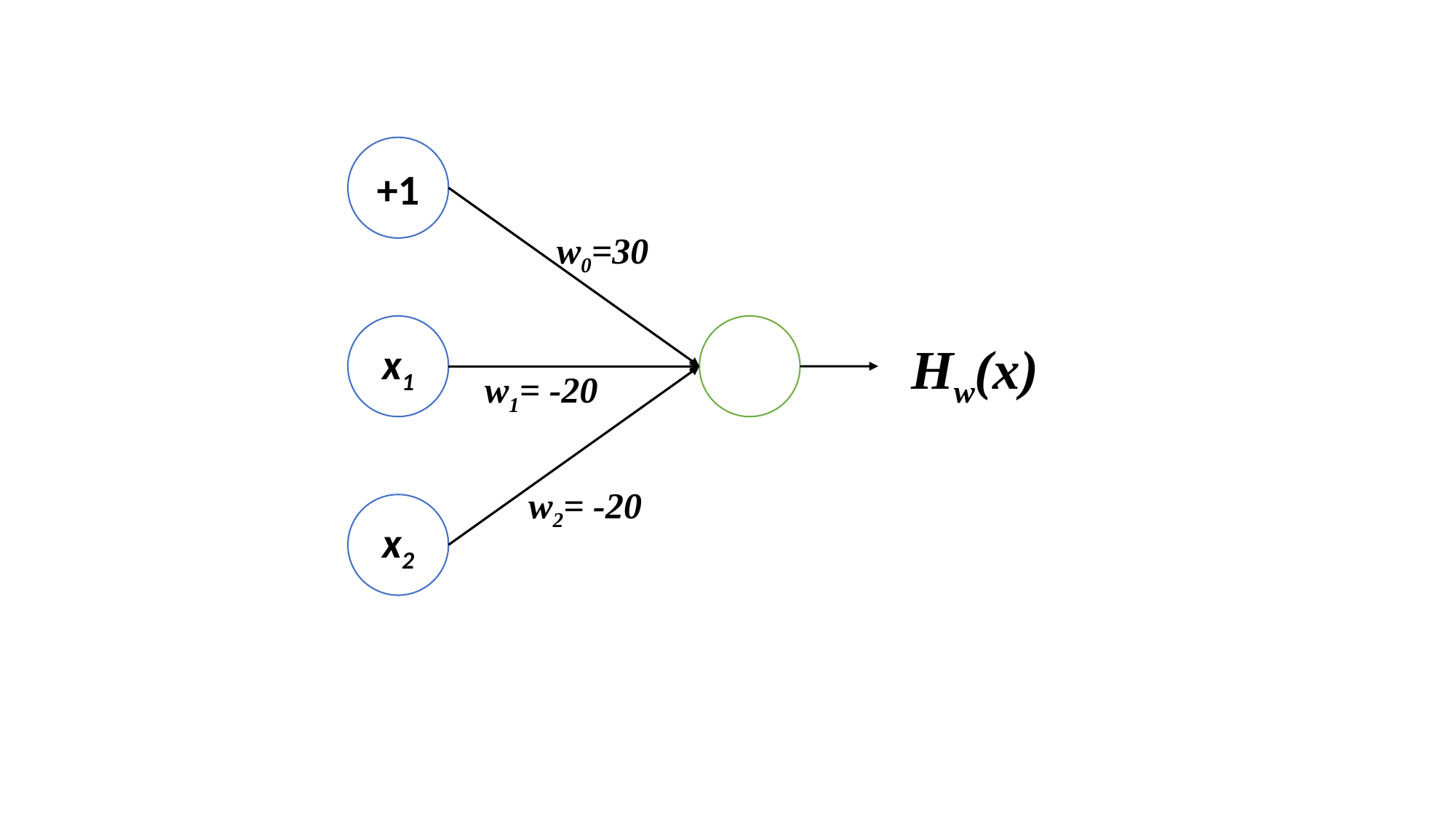

+1
w0=30
x1

Hw(x)
w1= -20
w2= -20
x2